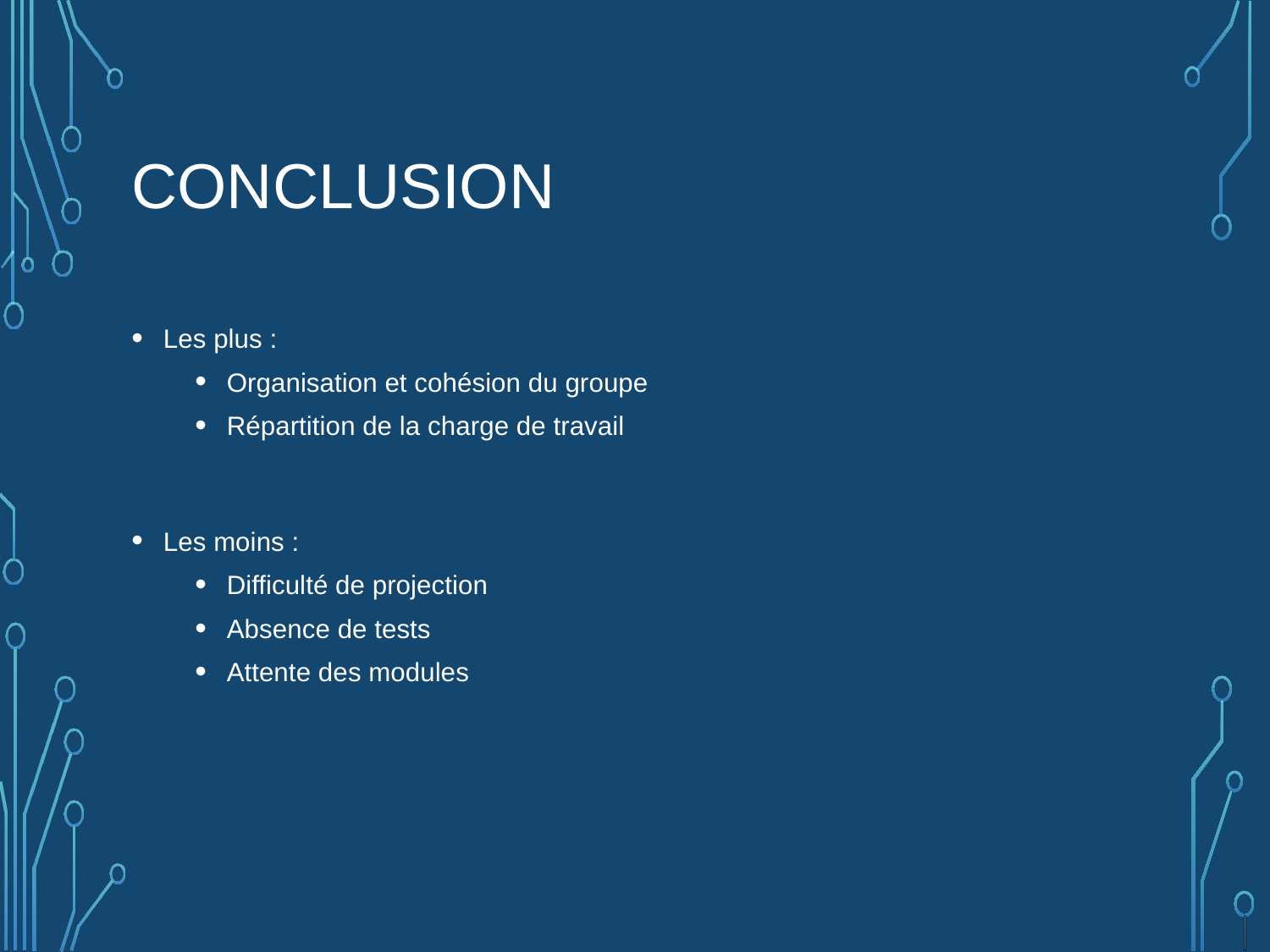

# CONCLUSION
Les plus :
Organisation et cohésion du groupe
Répartition de la charge de travail

Les moins :
Difficulté de projection
Absence de tests
Attente des modules